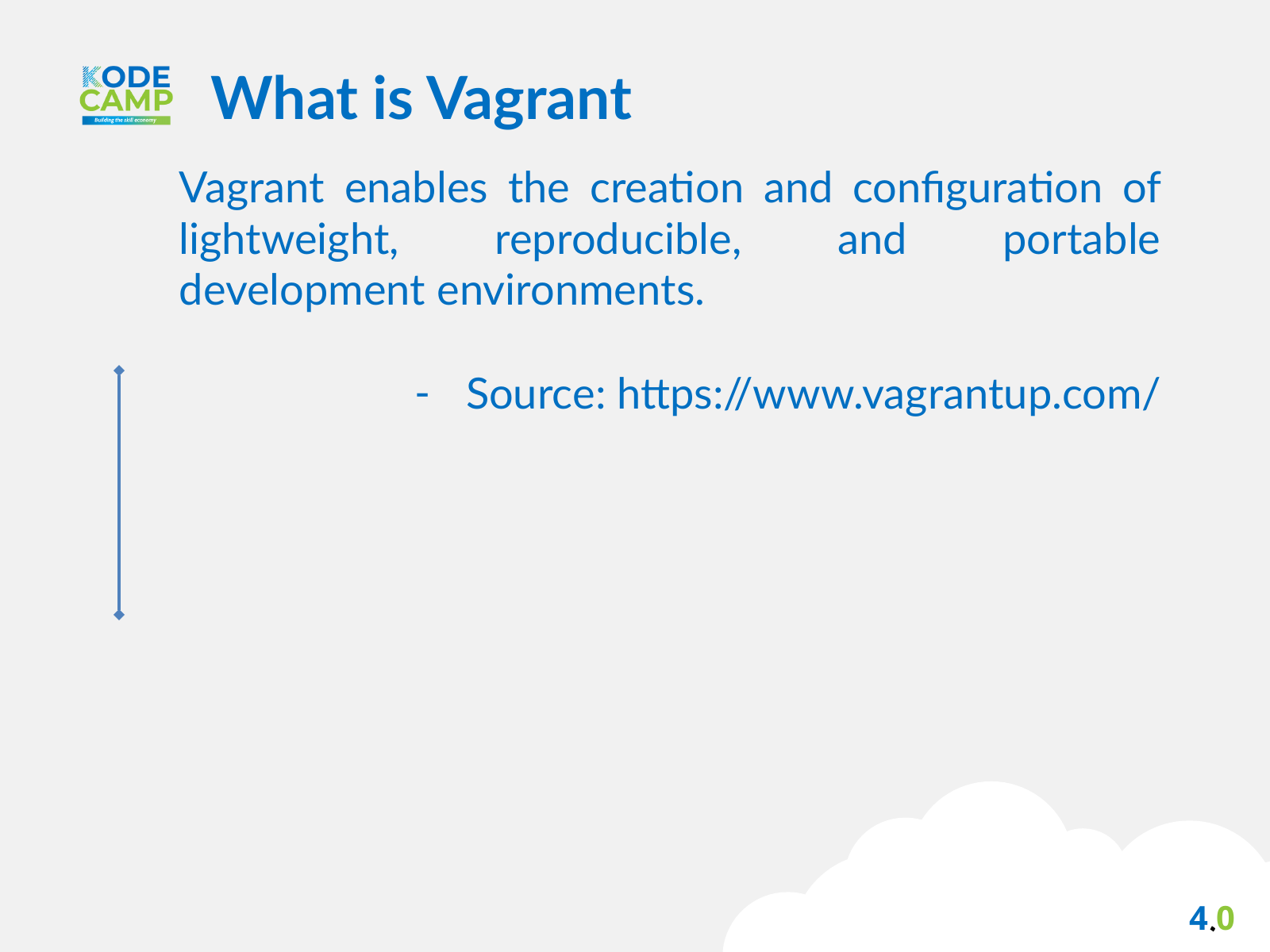

What is Vagrant
Vagrant enables the creation and configuration of lightweight, reproducible, and portable development environments.

Source: https://www.vagrantup.com/
4.0